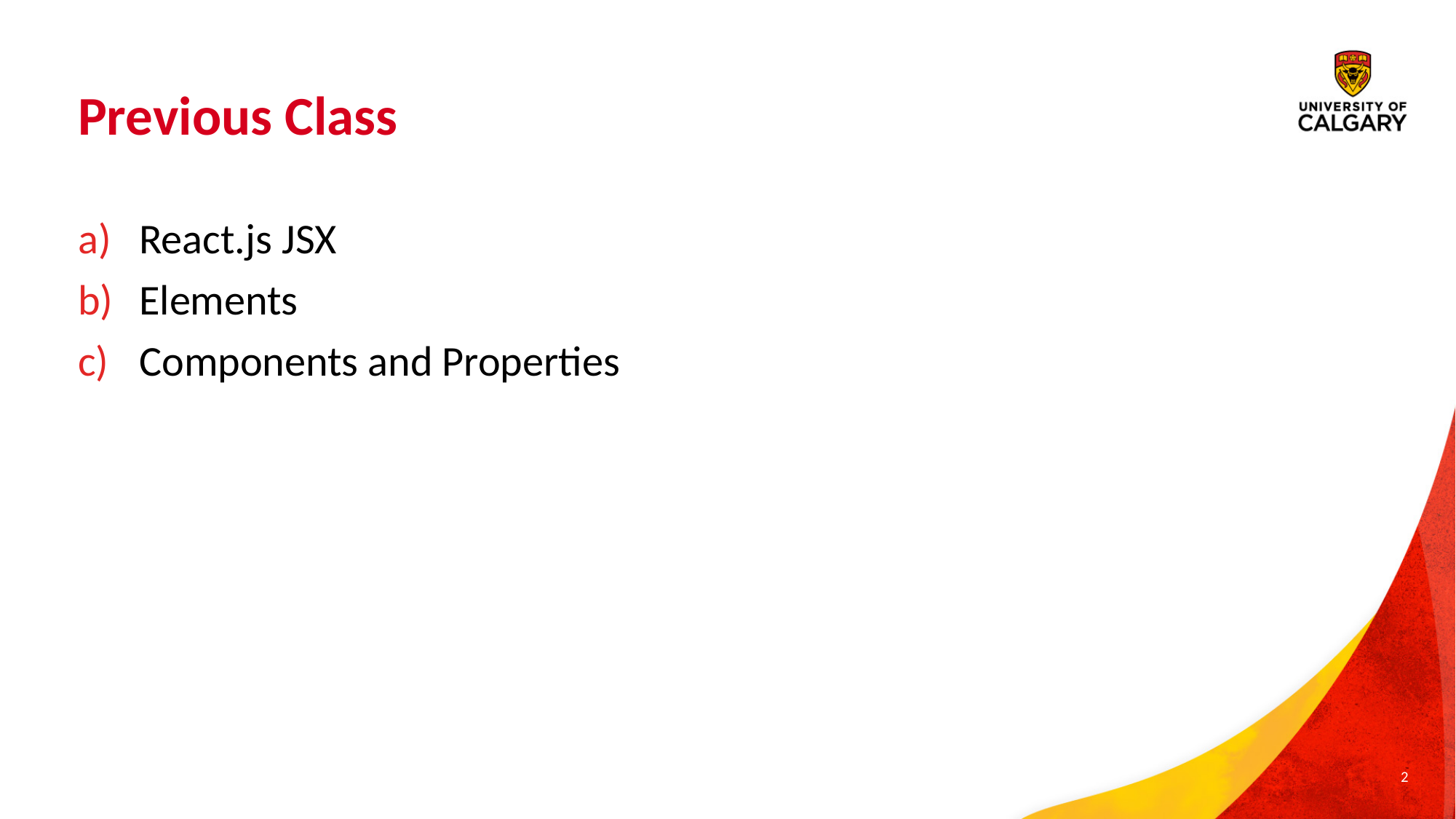

# Previous Class
React.js JSX
Elements
Components and Properties
2